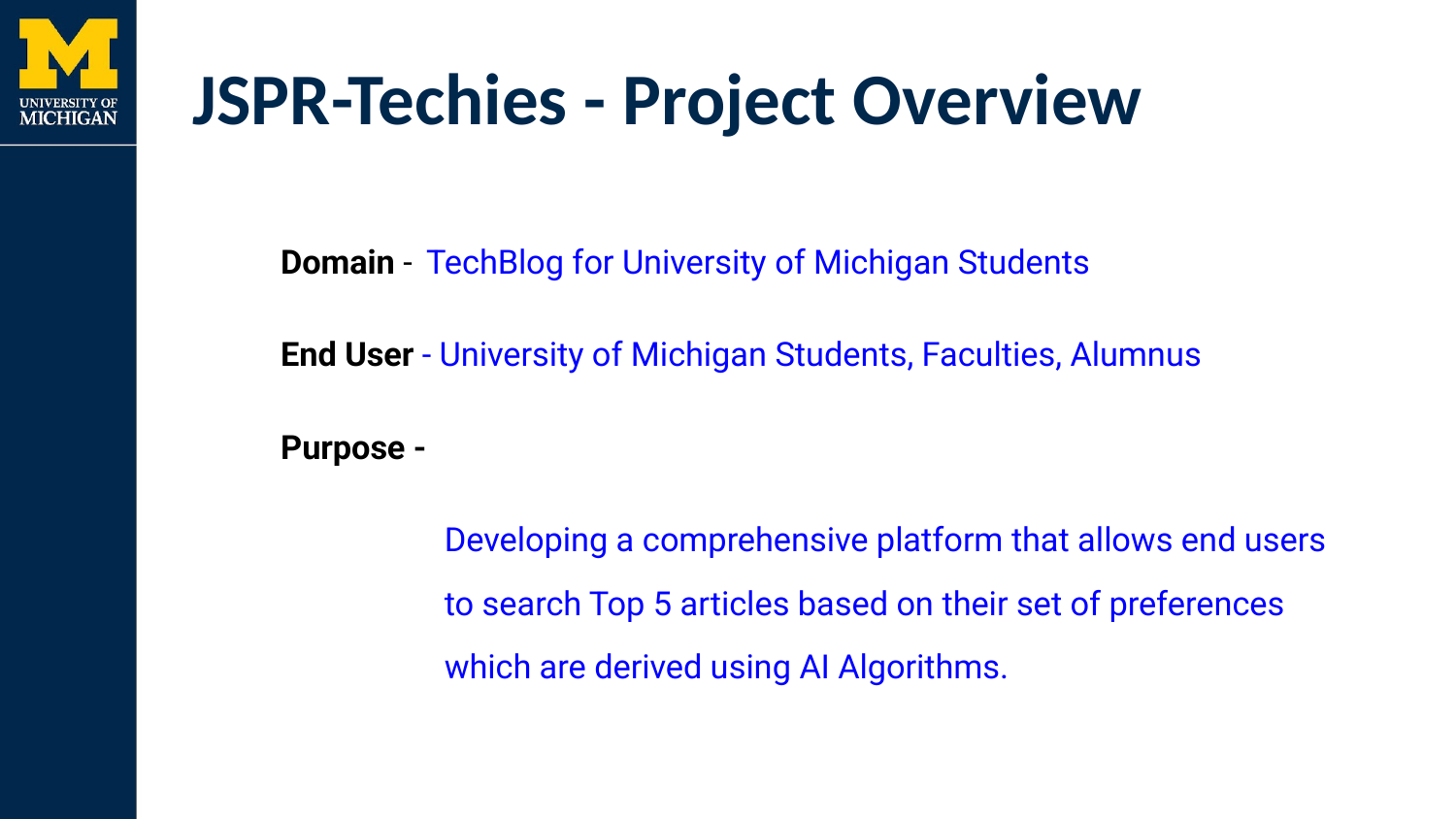

# JSPR-Techies - Project Overview
Domain - 	TechBlog for University of Michigan Students
End User - University of Michigan Students, Faculties, Alumnus
Purpose -
Developing a comprehensive platform that allows end users to search Top 5 articles based on their set of preferences which are derived using AI Algorithms.